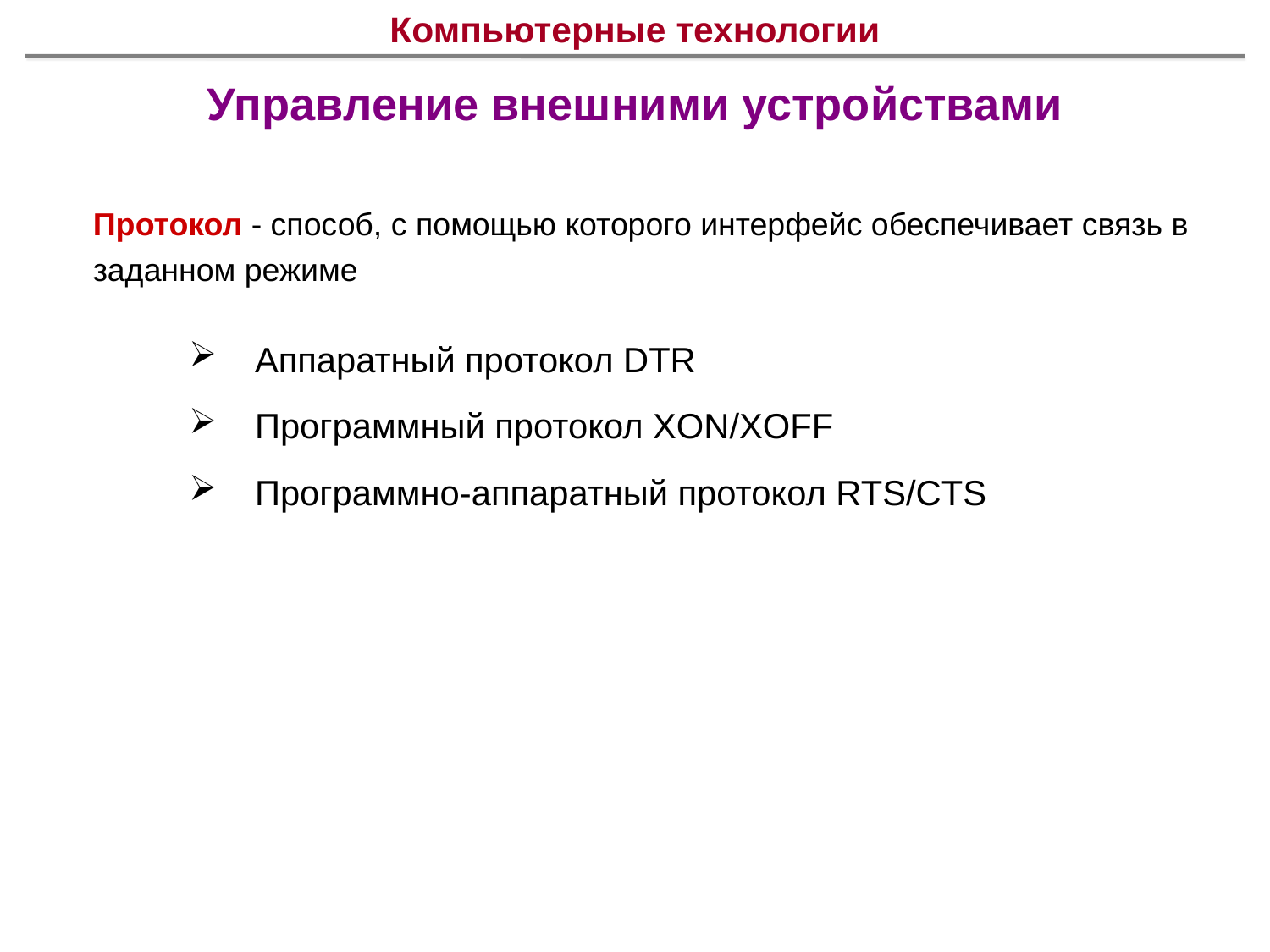

# Компьютерные технологии

Управление внешними устройствами
Протокол - способ, с помощью которого интерфейс обеспечивает связь в заданном режиме
Аппаратный протокол DTR
Программный протокол XON/XOFF
Программно-аппаратный протокол RTS/CTS